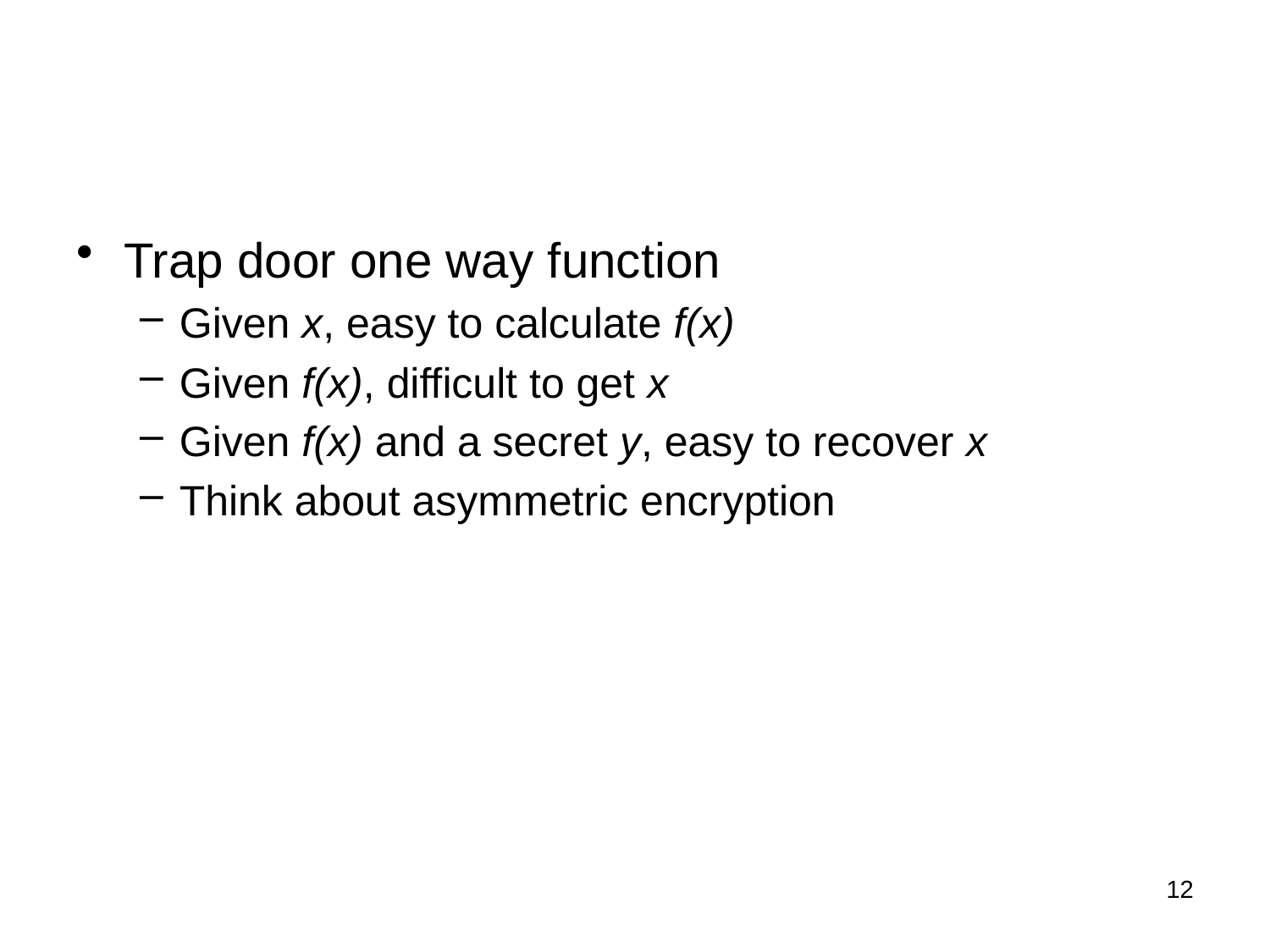

#
Trap door one way function
Given x, easy to calculate f(x)
Given f(x), difficult to get x
Given f(x) and a secret y, easy to recover x
Think about asymmetric encryption
12